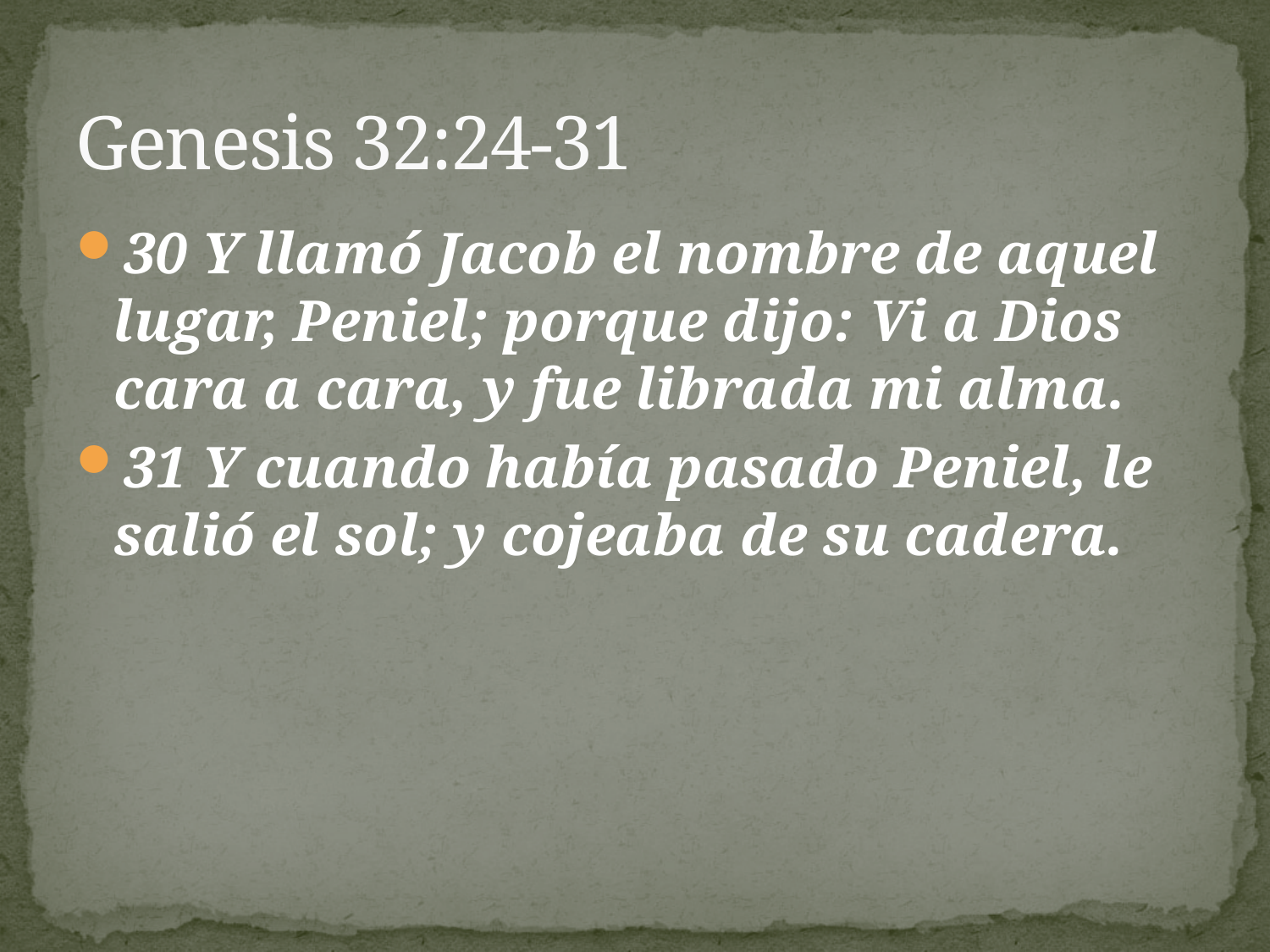

# Genesis 32:24-31
30 Y llamó Jacob el nombre de aquel lugar, Peniel; porque dijo: Vi a Dios cara a cara, y fue librada mi alma.
31 Y cuando había pasado Peniel, le salió el sol; y cojeaba de su cadera.